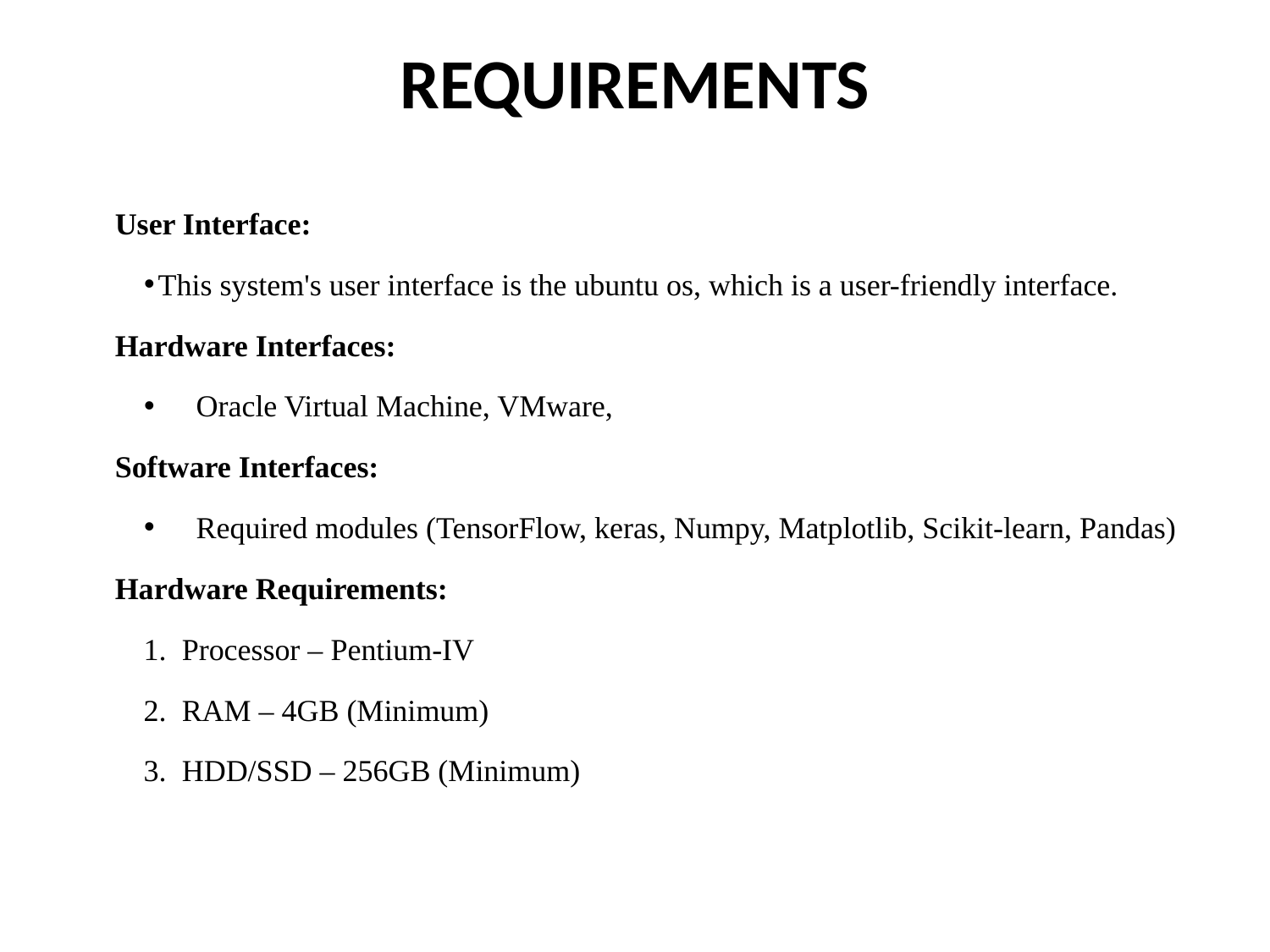

# REQUIREMENTS
User Interface:
This system's user interface is the ubuntu os, which is a user-friendly interface.
Hardware Interfaces:
     Oracle Virtual Machine, VMware,
Software Interfaces:
     Required modules (TensorFlow, keras, Numpy, Matplotlib, Scikit-learn, Pandas)
Hardware Requirements:
Processor – Pentium-IV
RAM – 4GB (Minimum)
HDD/SSD – 256GB (Minimum)